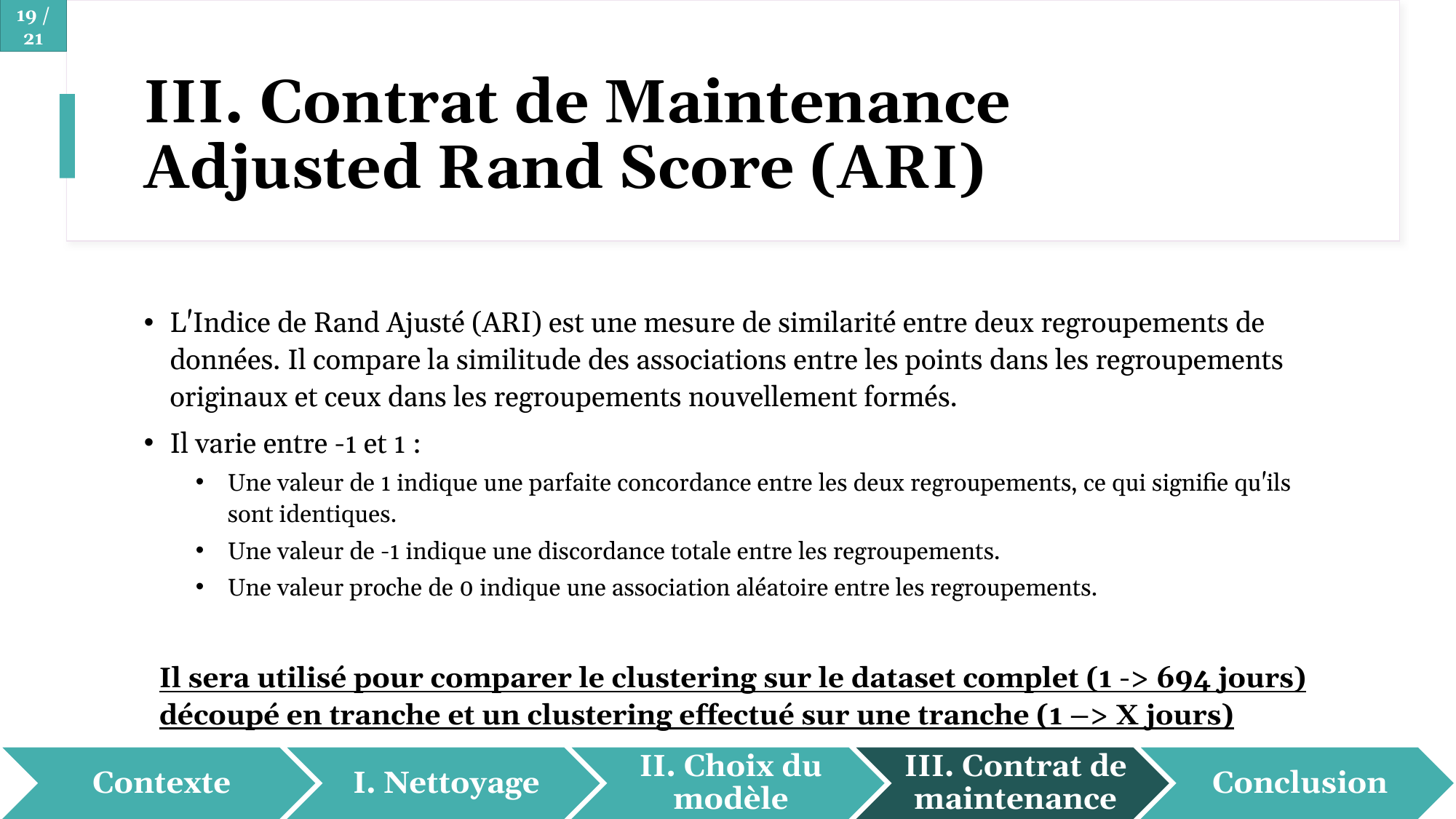

# III. Contrat de Maintenance Adjusted Rand Score (ARI)
L'Indice de Rand Ajusté (ARI) est une mesure de similarité entre deux regroupements de données. Il compare la similitude des associations entre les points dans les regroupements originaux et ceux dans les regroupements nouvellement formés.
Il varie entre -1 et 1 :
Une valeur de 1 indique une parfaite concordance entre les deux regroupements, ce qui signifie qu'ils sont identiques.
Une valeur de -1 indique une discordance totale entre les regroupements.
Une valeur proche de 0 indique une association aléatoire entre les regroupements.

Il sera utilisé pour comparer le clustering sur le dataset complet (1 -> 694 jours) découpé en tranche et un clustering effectué sur une tranche (1 –> X jours)

Contexte
I. Nettoyage
II. Choix du modèle
III. Contrat de maintenance
Conclusion